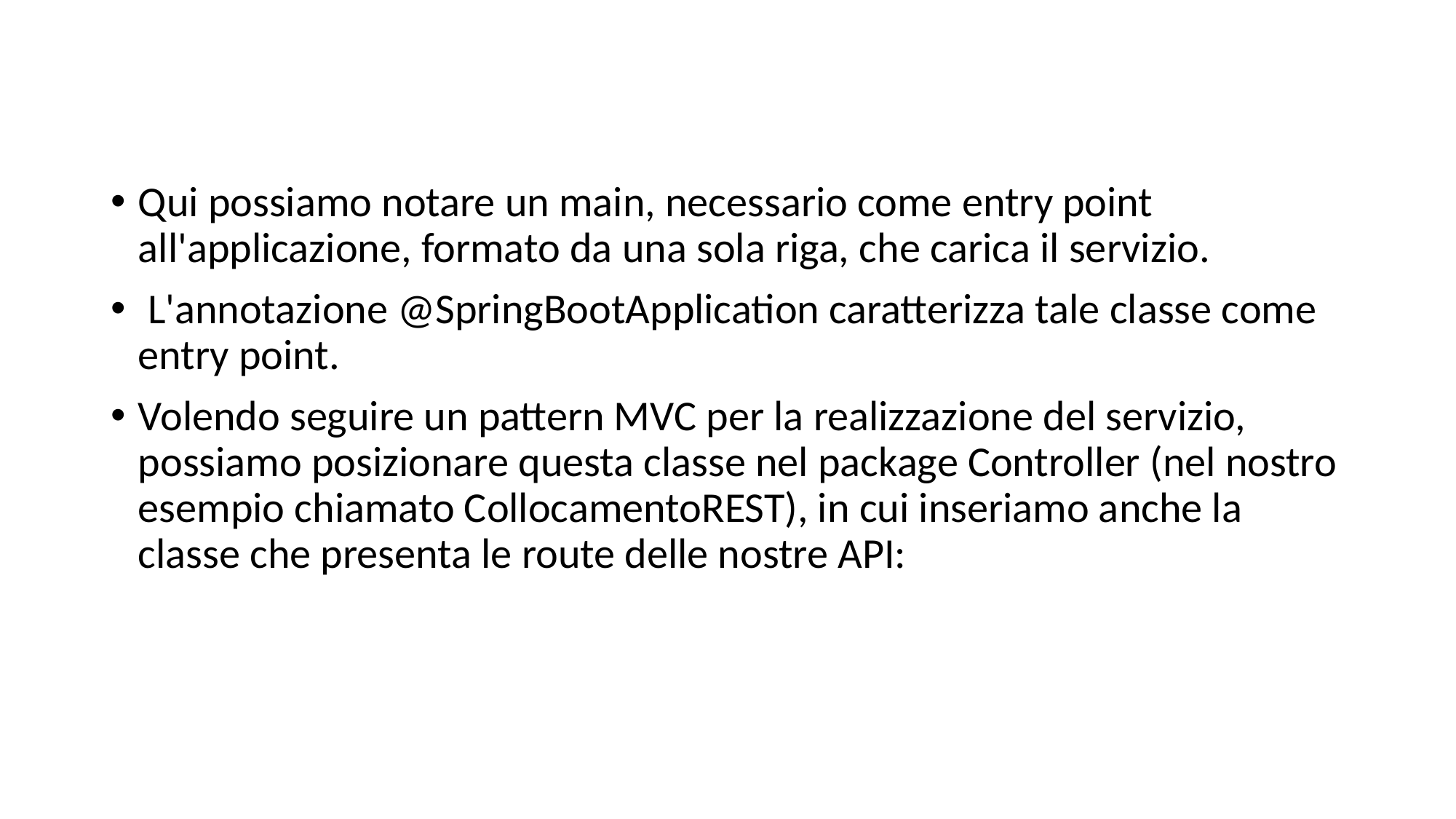

Qui possiamo notare un main, necessario come entry point all'applicazione, formato da una sola riga, che carica il servizio.
 L'annotazione @SpringBootApplication caratterizza tale classe come entry point.
Volendo seguire un pattern MVC per la realizzazione del servizio, possiamo posizionare questa classe nel package Controller (nel nostro esempio chiamato CollocamentoREST), in cui inseriamo anche la classe che presenta le route delle nostre API: